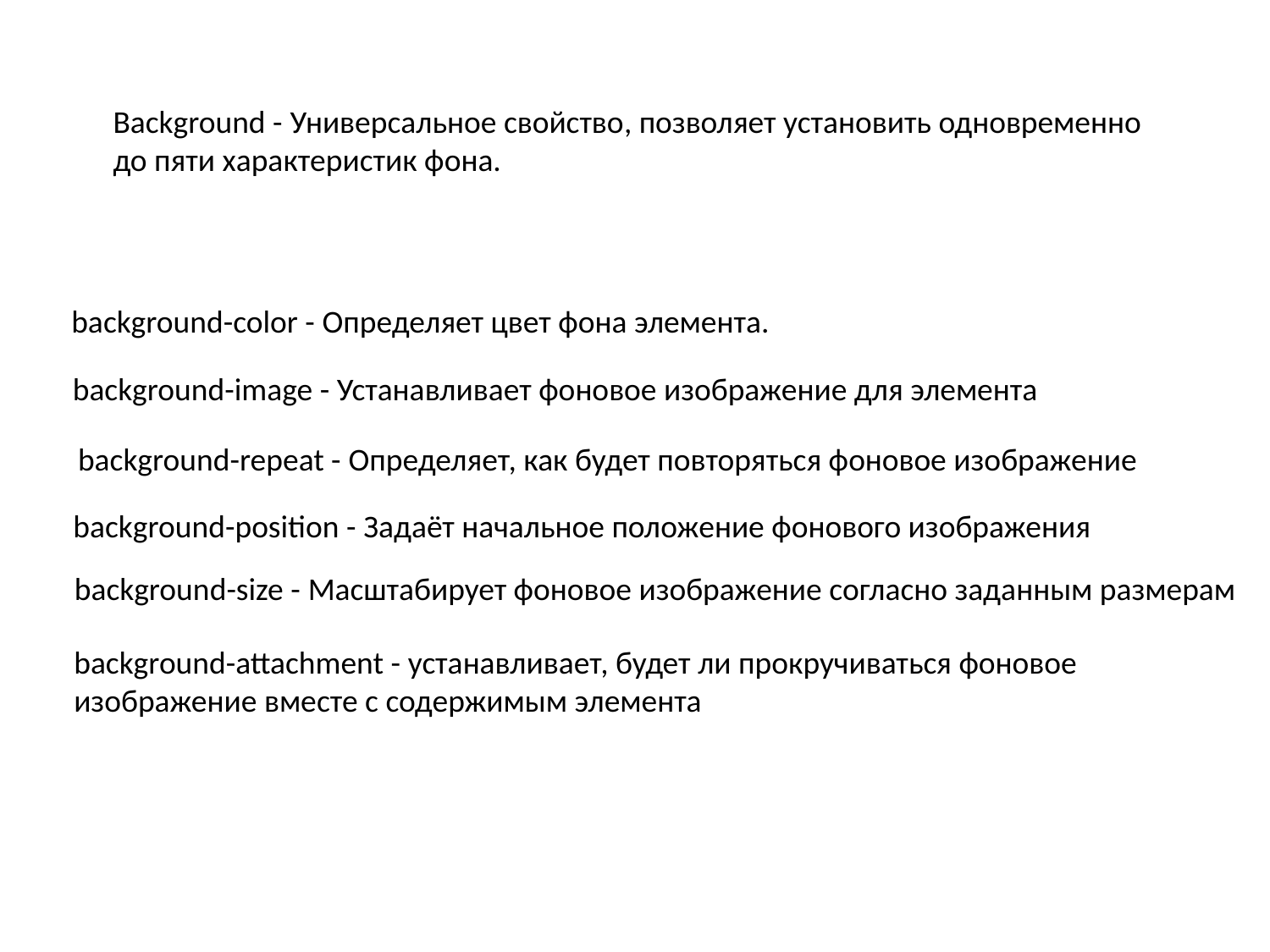

Background - Универсальное свойство, позволяет установить одновременно
до пяти характеристик фона.
background-color - Определяет цвет фона элемента.
background-image - Устанавливает фоновое изображение для элемента
background-repeat - Определяет, как будет повторяться фоновое изображение
background-position - Задаёт начальное положение фонового изображения
background-size - Масштабирует фоновое изображение согласно заданным размерам
background-attachment - устанавливает, будет ли прокручиваться фоновое
изображение вместе с содержимым элемента